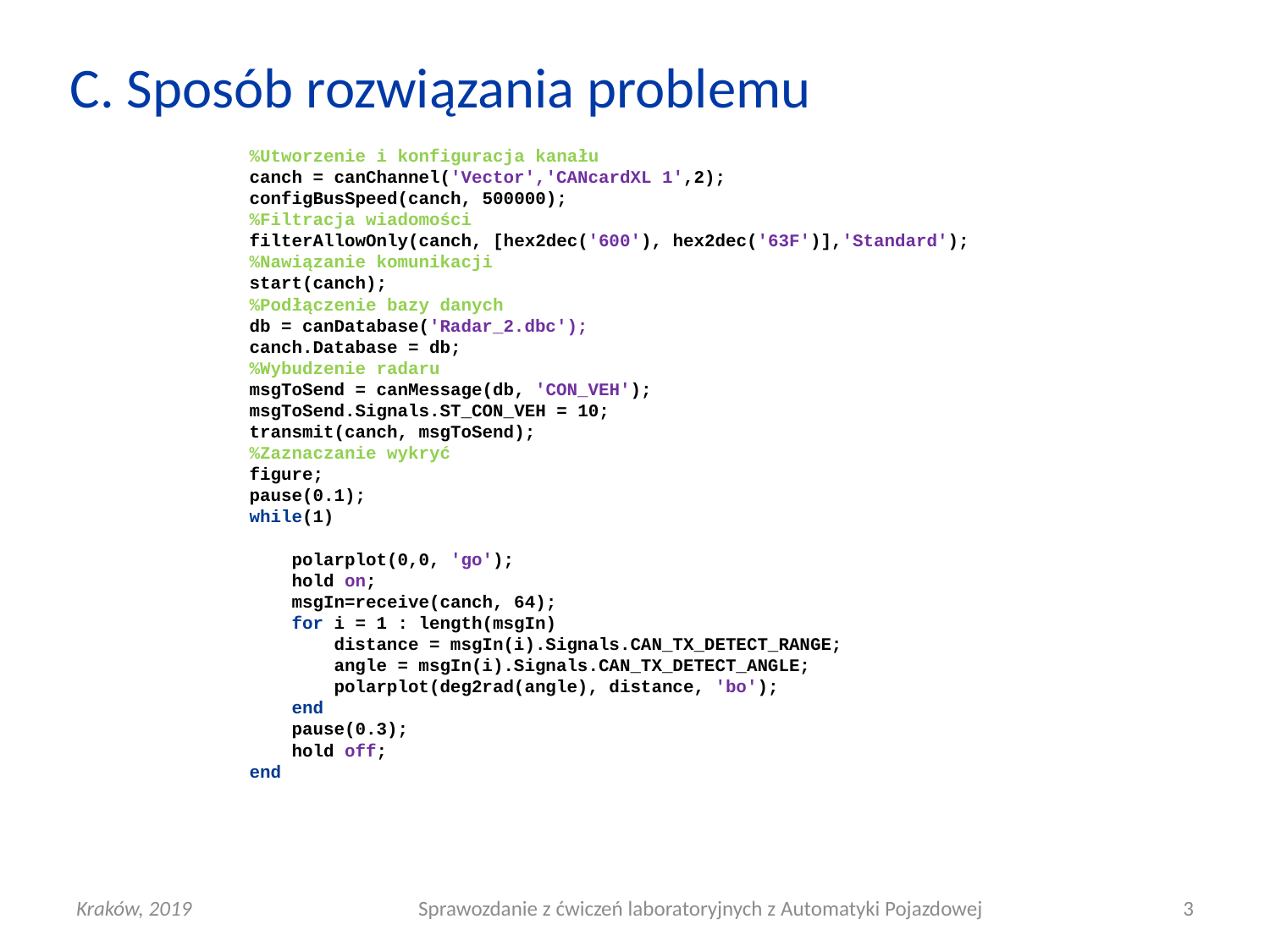

# C. Sposób rozwiązania problemu
| %Utworzenie i konfiguracja kanału canch = canChannel('Vector','CANcardXL 1',2); configBusSpeed(canch, 500000); %Filtracja wiadomości filterAllowOnly(canch, [hex2dec('600'), hex2dec('63F')],'Standard'); %Nawiązanie komunikacji start(canch); %Podłączenie bazy danych db = canDatabase('Radar\_2.dbc'); canch.Database = db; %Wybudzenie radaru msgToSend = canMessage(db, 'CON\_VEH'); msgToSend.Signals.ST\_CON\_VEH = 10; transmit(canch, msgToSend); %Zaznaczanie wykryć figure; pause(0.1); while(1) polarplot(0,0, 'go'); hold on; msgIn=receive(canch, 64); for i = 1 : length(msgIn) distance = msgIn(i).Signals.CAN\_TX\_DETECT\_RANGE; angle = msgIn(i).Signals.CAN\_TX\_DETECT\_ANGLE; polarplot(deg2rad(angle), distance, 'bo'); end pause(0.3); hold off; end |
| --- |
Kraków, 2019
Sprawozdanie z ćwiczeń laboratoryjnych z Automatyki Pojazdowej
3